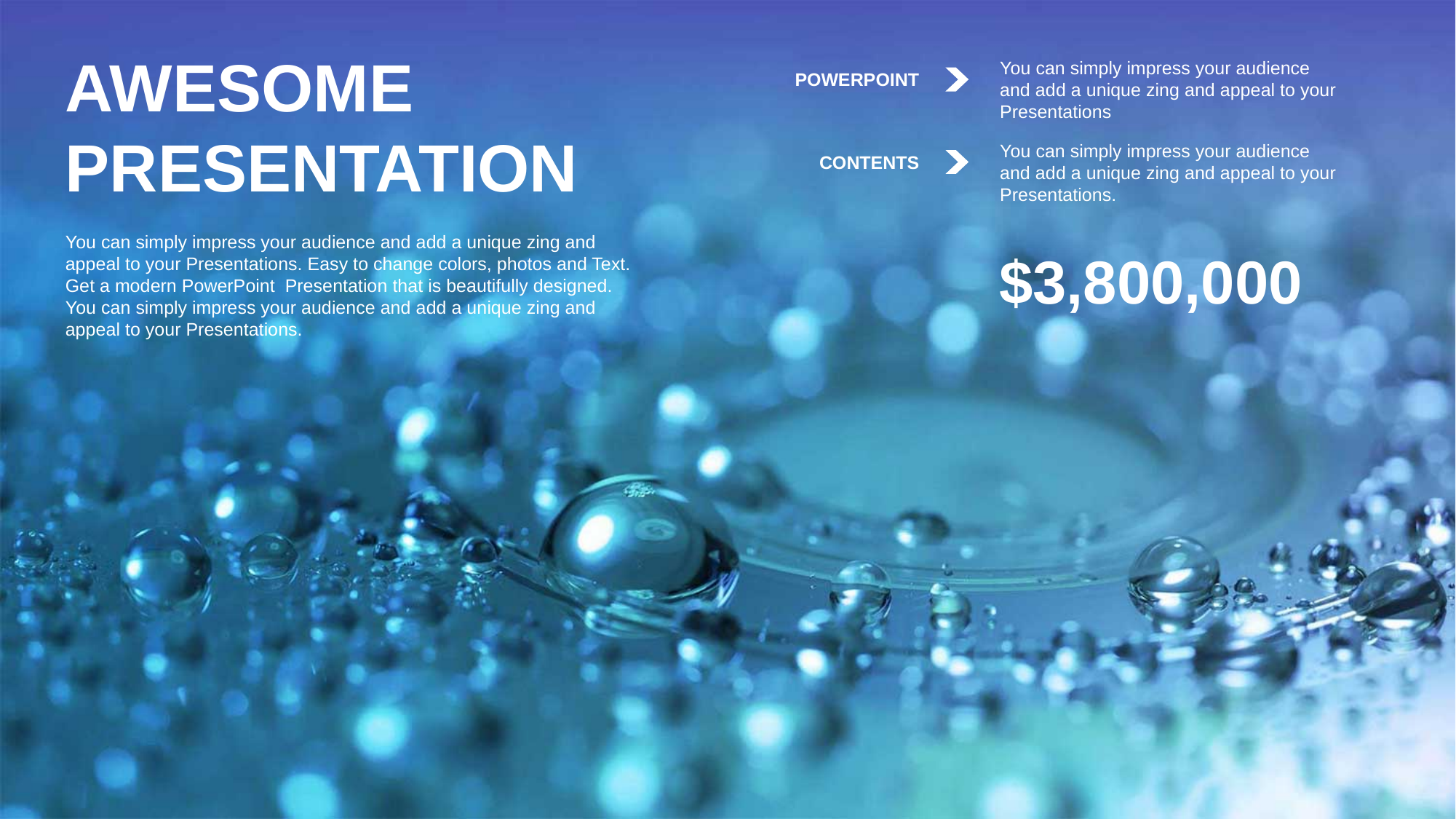

AWESOME PRESENTATION
You can simply impress your audience and add a unique zing and appeal to your Presentations
POWERPOINT

You can simply impress your audience and add a unique zing and appeal to your Presentations.
CONTENTS

You can simply impress your audience and add a unique zing and appeal to your Presentations. Easy to change colors, photos and Text. Get a modern PowerPoint  Presentation that is beautifully designed. You can simply impress your audience and add a unique zing and appeal to your Presentations.
$3,800,000